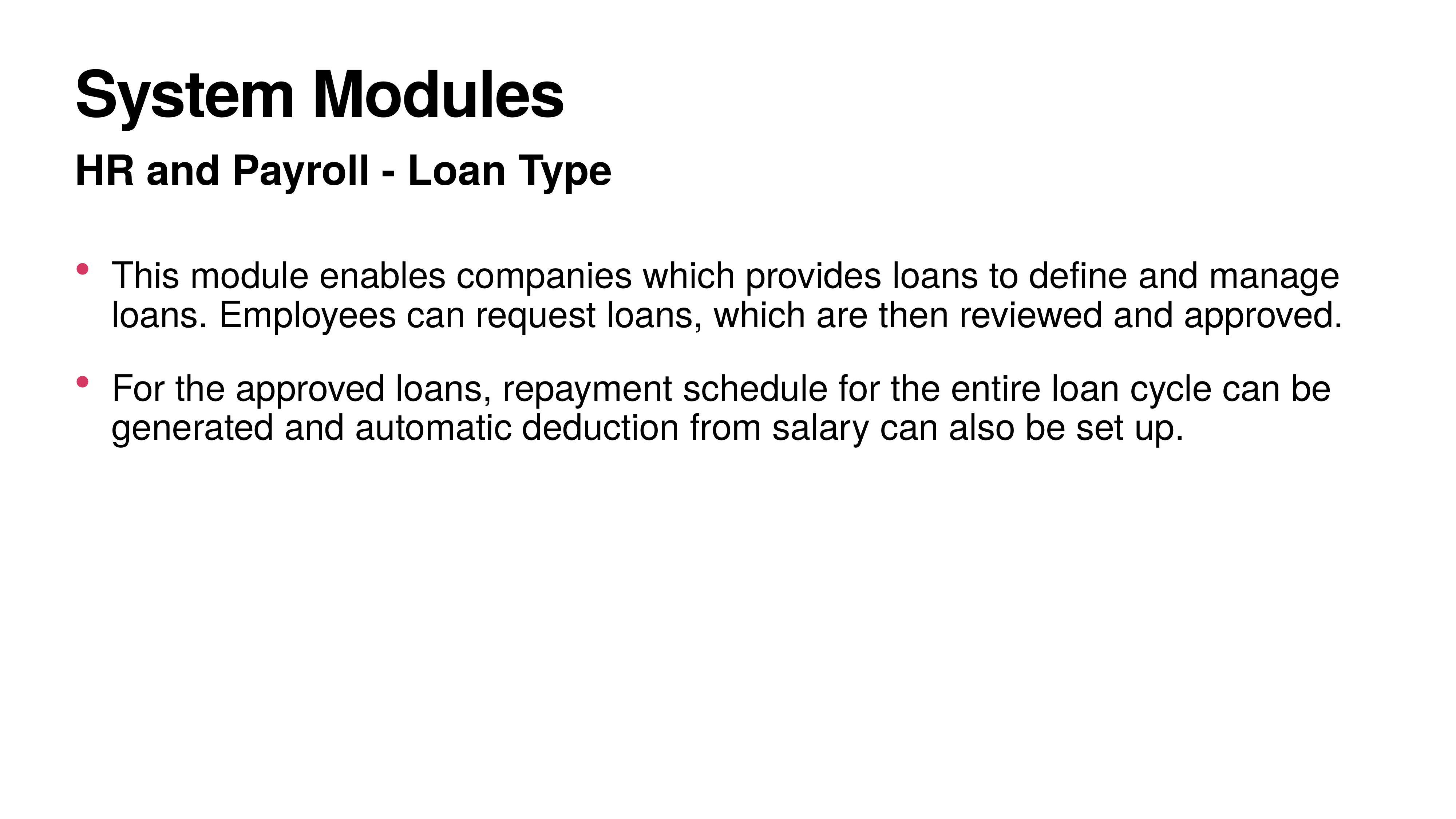

# System Modules
HR and Payroll - Loan Type
This module enables companies which provides loans to define and manage loans. Employees can request loans, which are then reviewed and approved.
For the approved loans, repayment schedule for the entire loan cycle can be generated and automatic deduction from salary can also be set up.